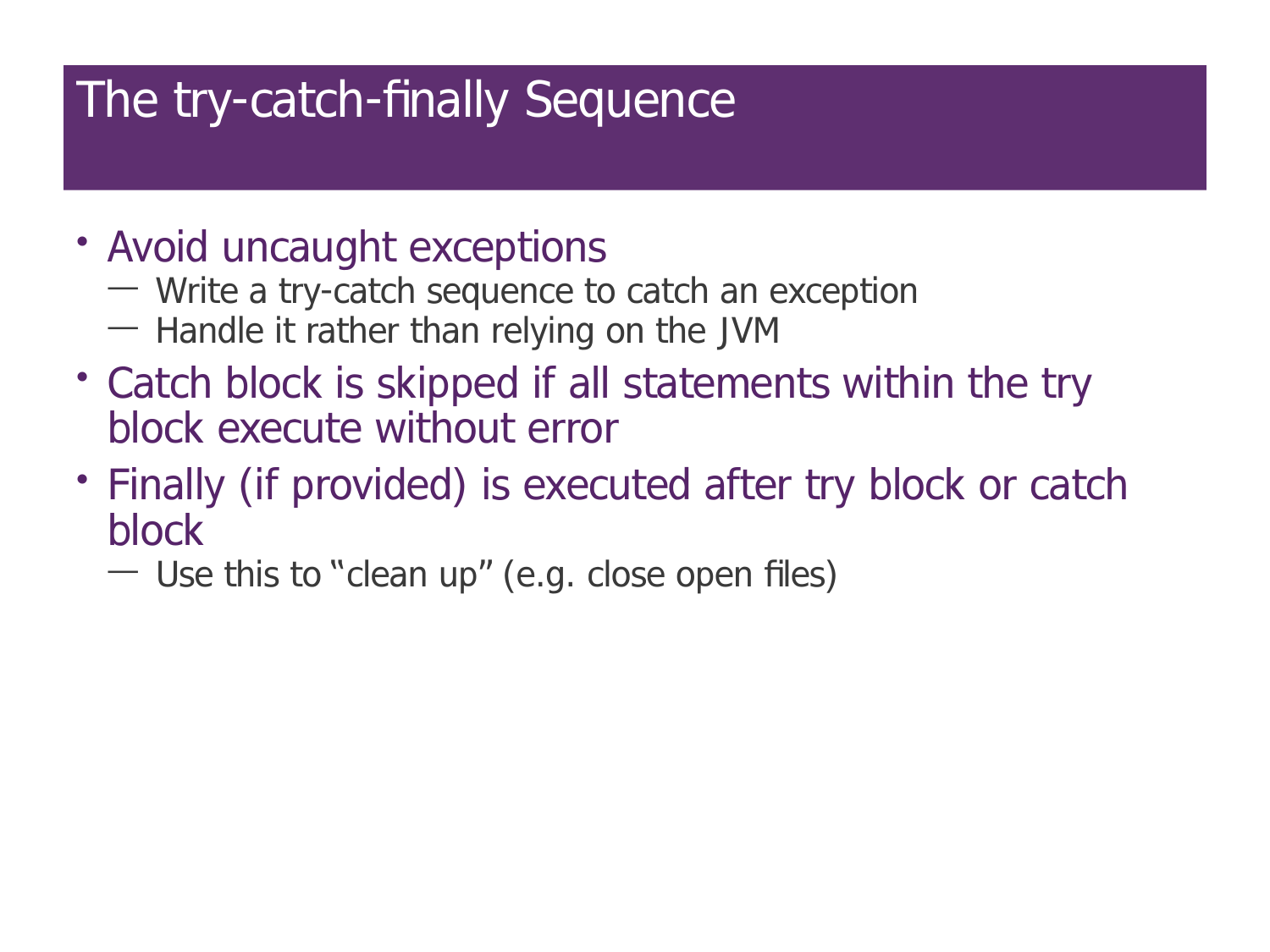

# The try-catch-finally Sequence
Avoid uncaught exceptions
Write a try-catch sequence to catch an exception
Handle it rather than relying on the JVM
Catch block is skipped if all statements within the try block execute without error
Finally (if provided) is executed after try block or catch block
Use this to “clean up” (e.g. close open files)